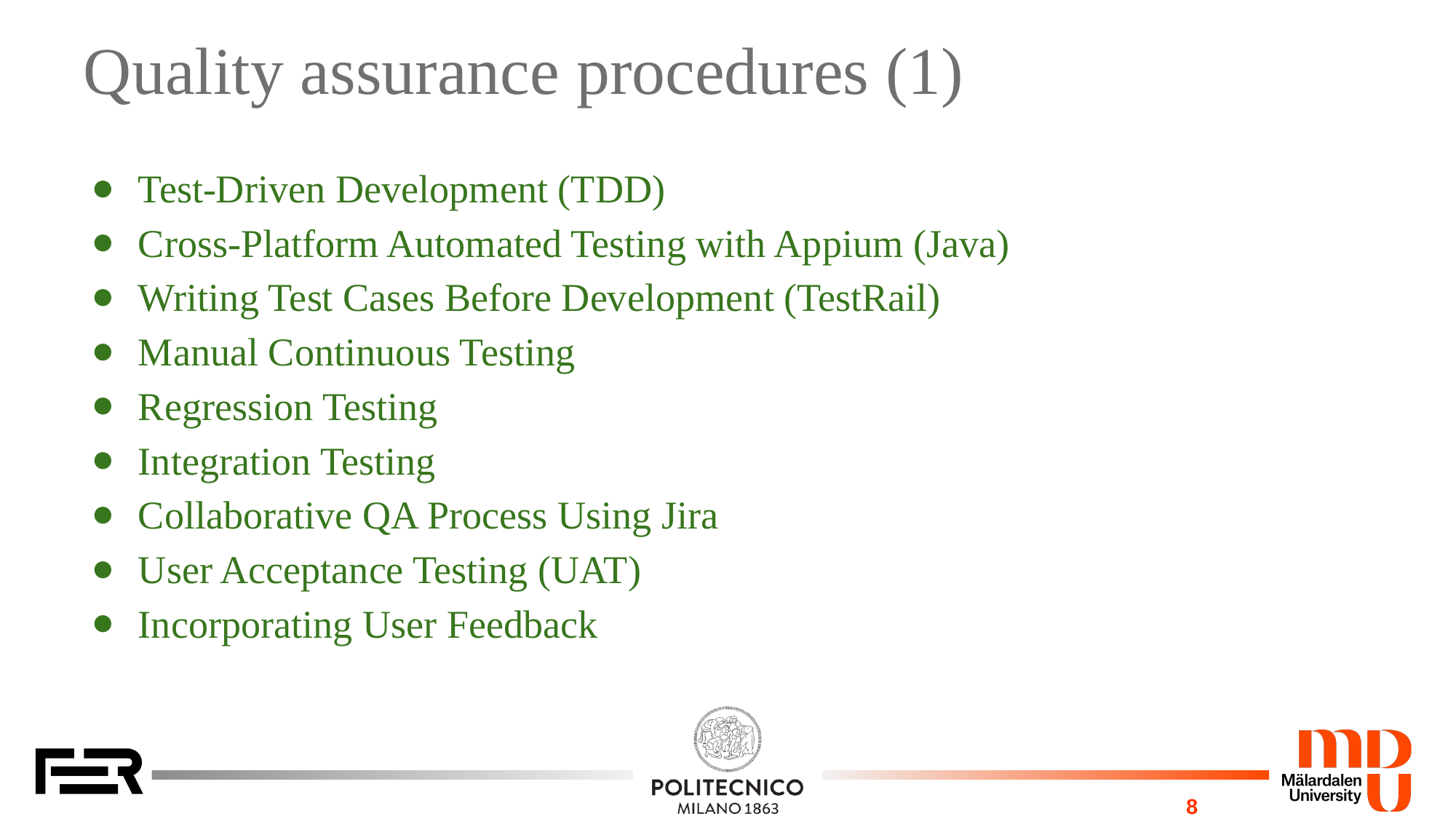

# Quality assurance procedures (1)
Test-Driven Development (TDD)
Cross-Platform Automated Testing with Appium (Java)
Writing Test Cases Before Development (TestRail)
Manual Continuous Testing
Regression Testing
Integration Testing
Collaborative QA Process Using Jira
User Acceptance Testing (UAT)
Incorporating User Feedback

8